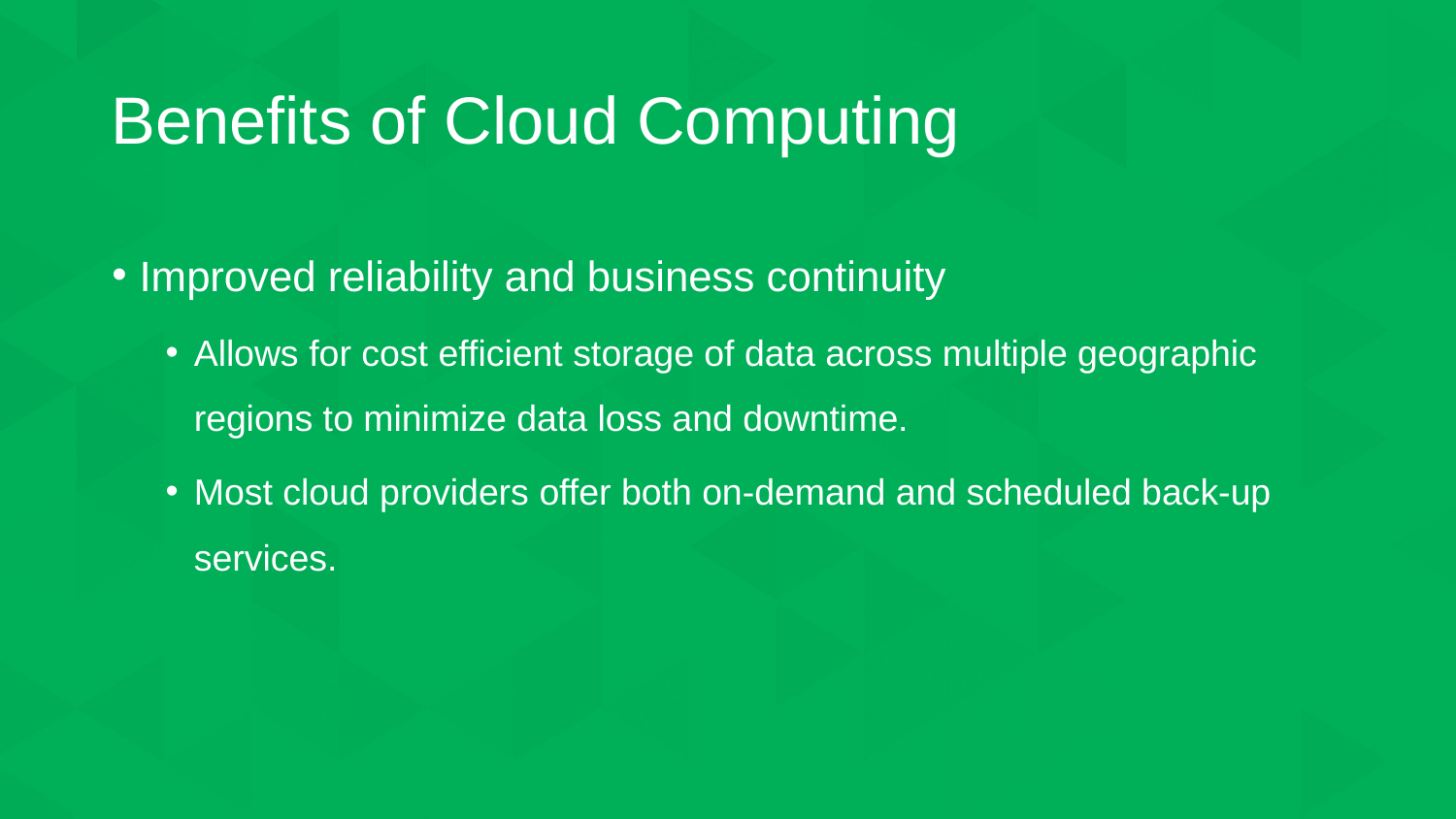

# Benefits of Cloud Computing
Improved reliability and business continuity
Allows for cost efficient storage of data across multiple geographic regions to minimize data loss and downtime.
Most cloud providers offer both on-demand and scheduled back-up services.